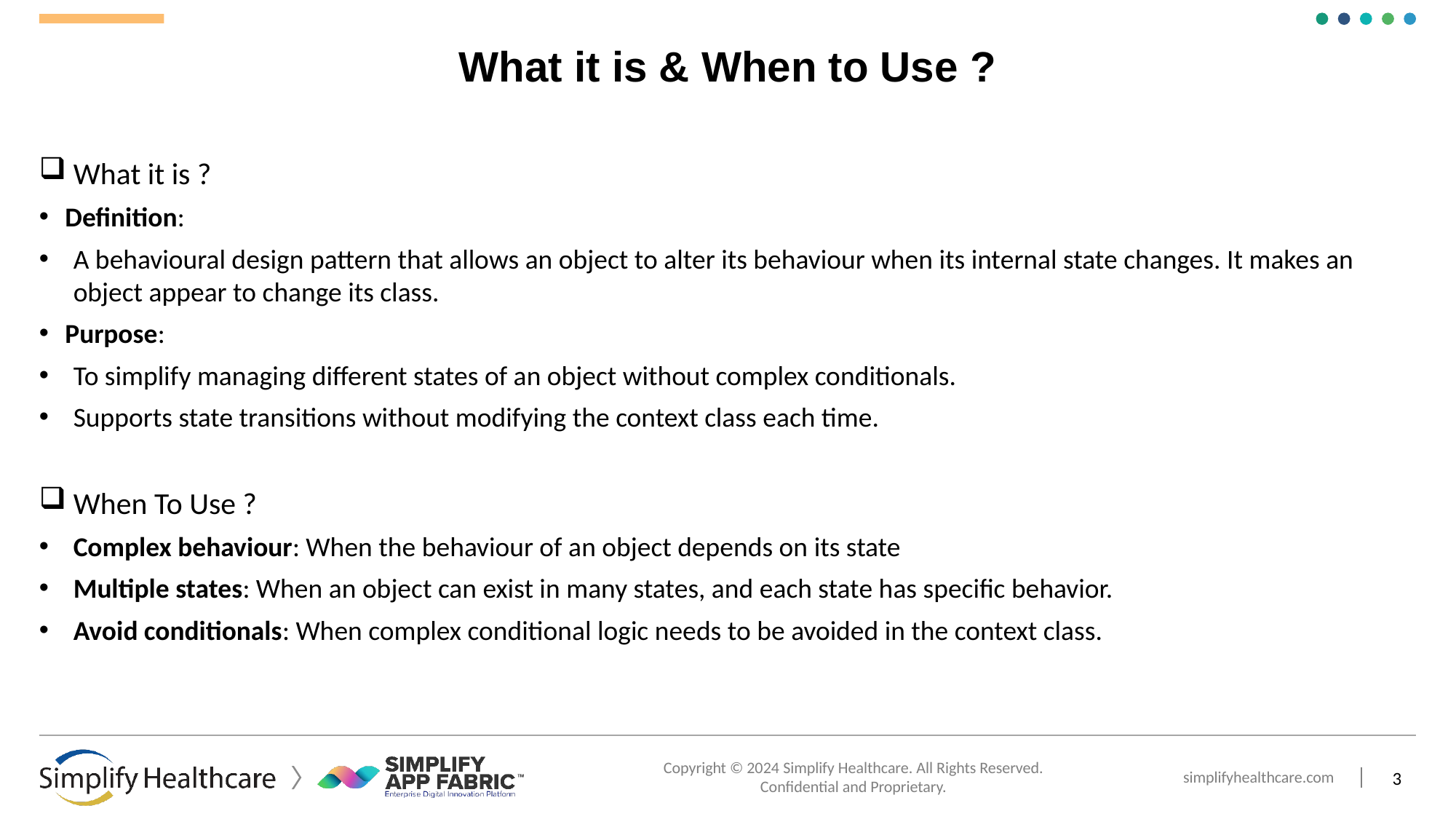

# What it is & When to Use ?
What it is ?
Definition:
A behavioural design pattern that allows an object to alter its behaviour when its internal state changes. It makes an object appear to change its class.
Purpose:
To simplify managing different states of an object without complex conditionals.
Supports state transitions without modifying the context class each time.

When To Use ?
Complex behaviour: When the behaviour of an object depends on its state
Multiple states: When an object can exist in many states, and each state has specific behavior.
Avoid conditionals: When complex conditional logic needs to be avoided in the context class.